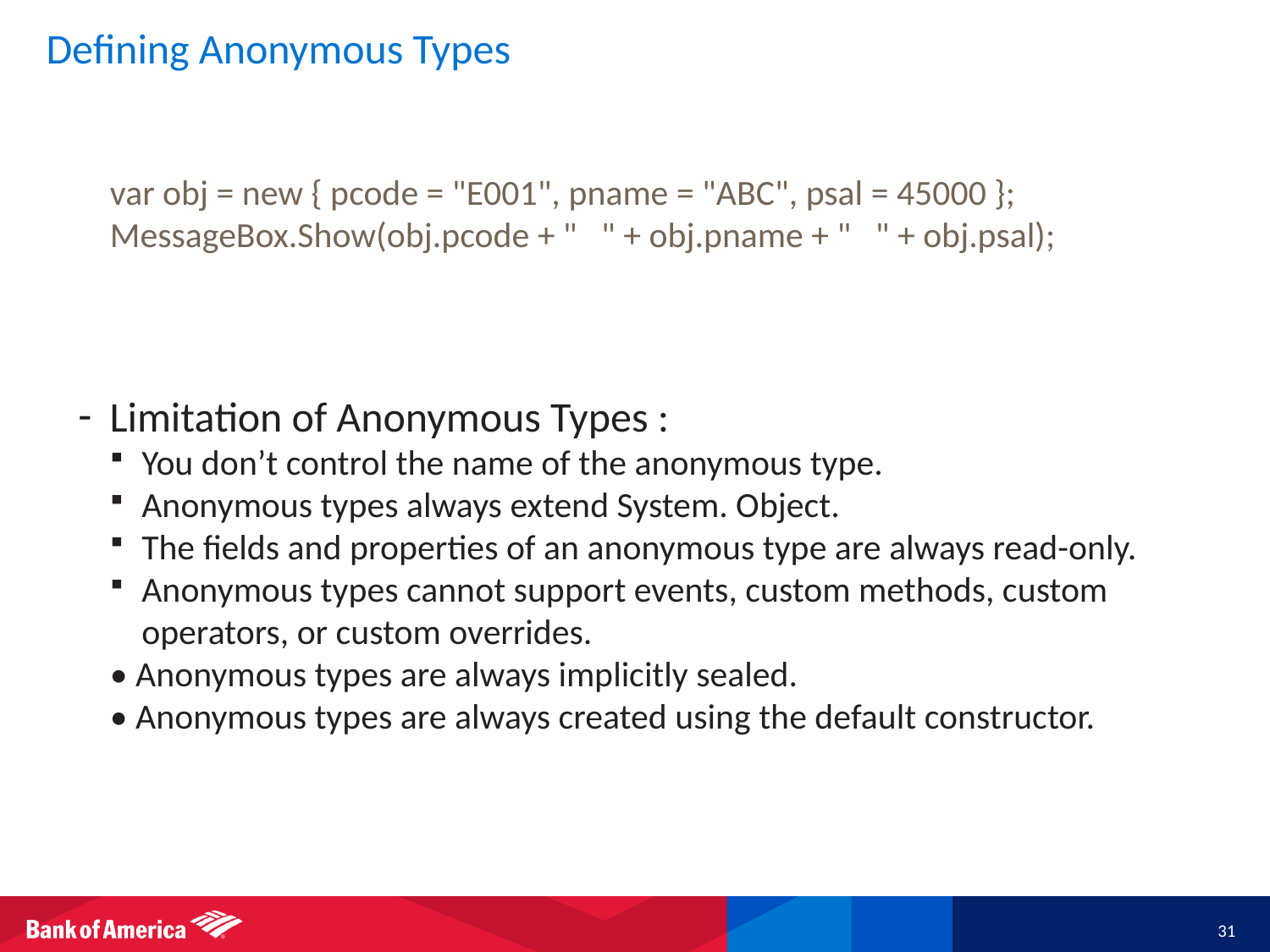

# Defining Anonymous Types
var obj = new { pcode = "E001", pname = "ABC", psal = 45000 };
MessageBox.Show(obj.pcode + "   " + obj.pname + "   " + obj.psal);

Limitation of Anonymous Types :
You don’t control the name of the anonymous type.
Anonymous types always extend System. Object.
The fields and properties of an anonymous type are always read-only.
Anonymous types cannot support events, custom methods, custom operators, or custom overrides.
• Anonymous types are always implicitly sealed.
• Anonymous types are always created using the default constructor.

31